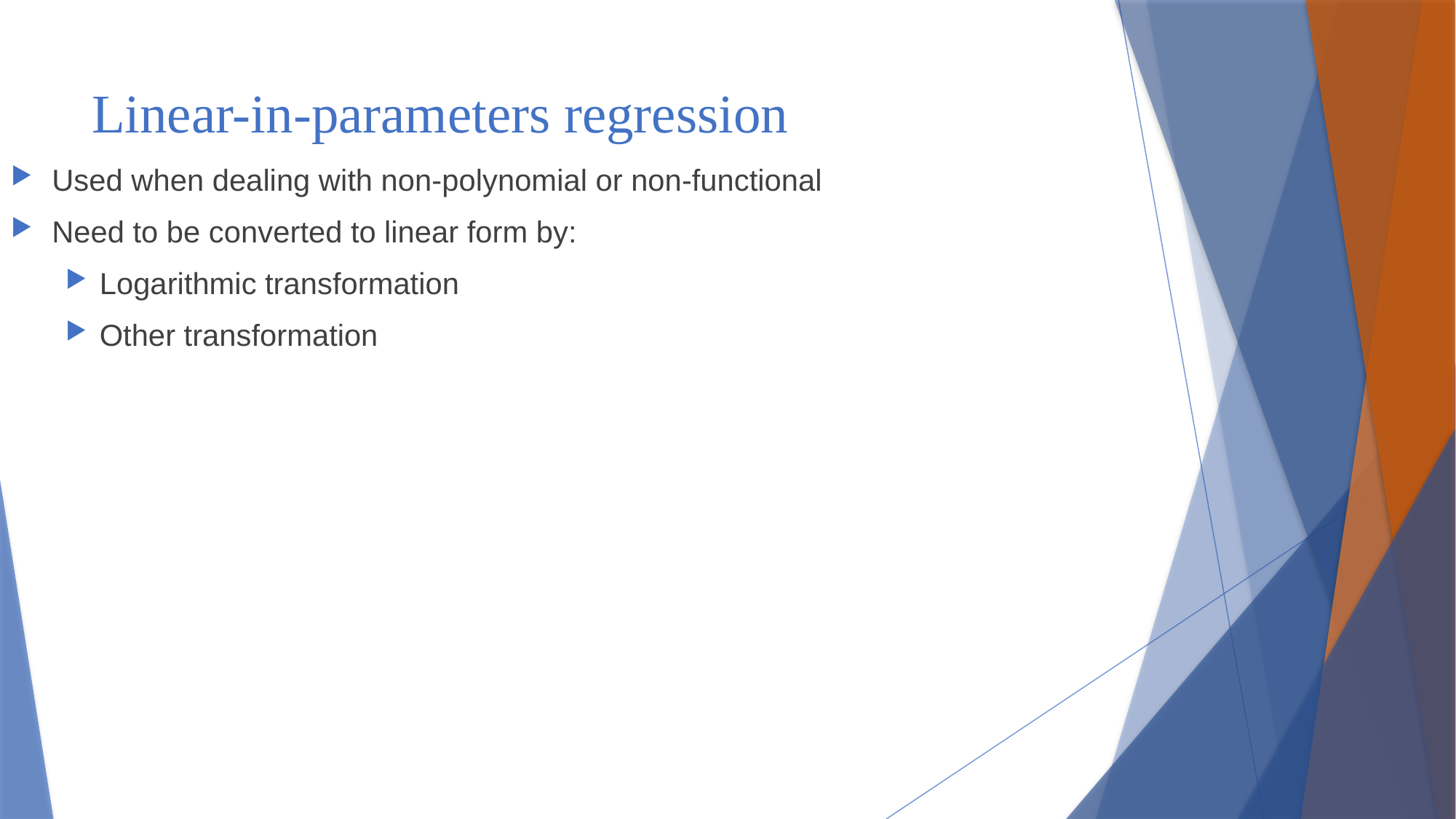

# Linear-in-parameters regression
Used when dealing with non-polynomial or non-functional
Need to be converted to linear form by:
Logarithmic transformation
Other transformation